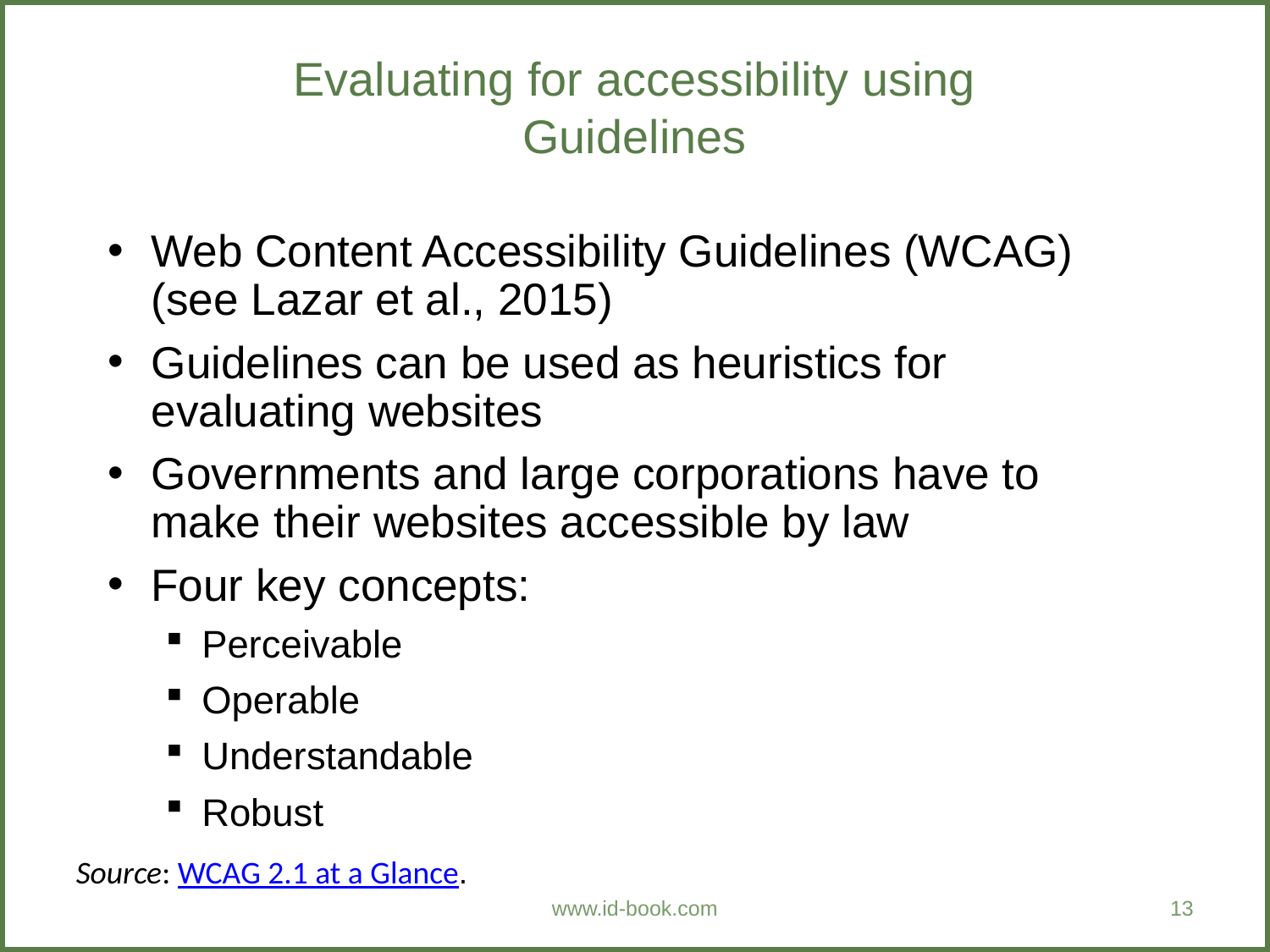

Evaluating for accessibility using Guidelines
Web Content Accessibility Guidelines (WCAG) (see Lazar et al., 2015)
Guidelines can be used as heuristics for evaluating websites
Governments and large corporations have to make their websites accessible by law
Four key concepts:
Perceivable
Operable
Understandable
Robust
Source: WCAG 2.1 at a Glance.
www.id-book.com
13